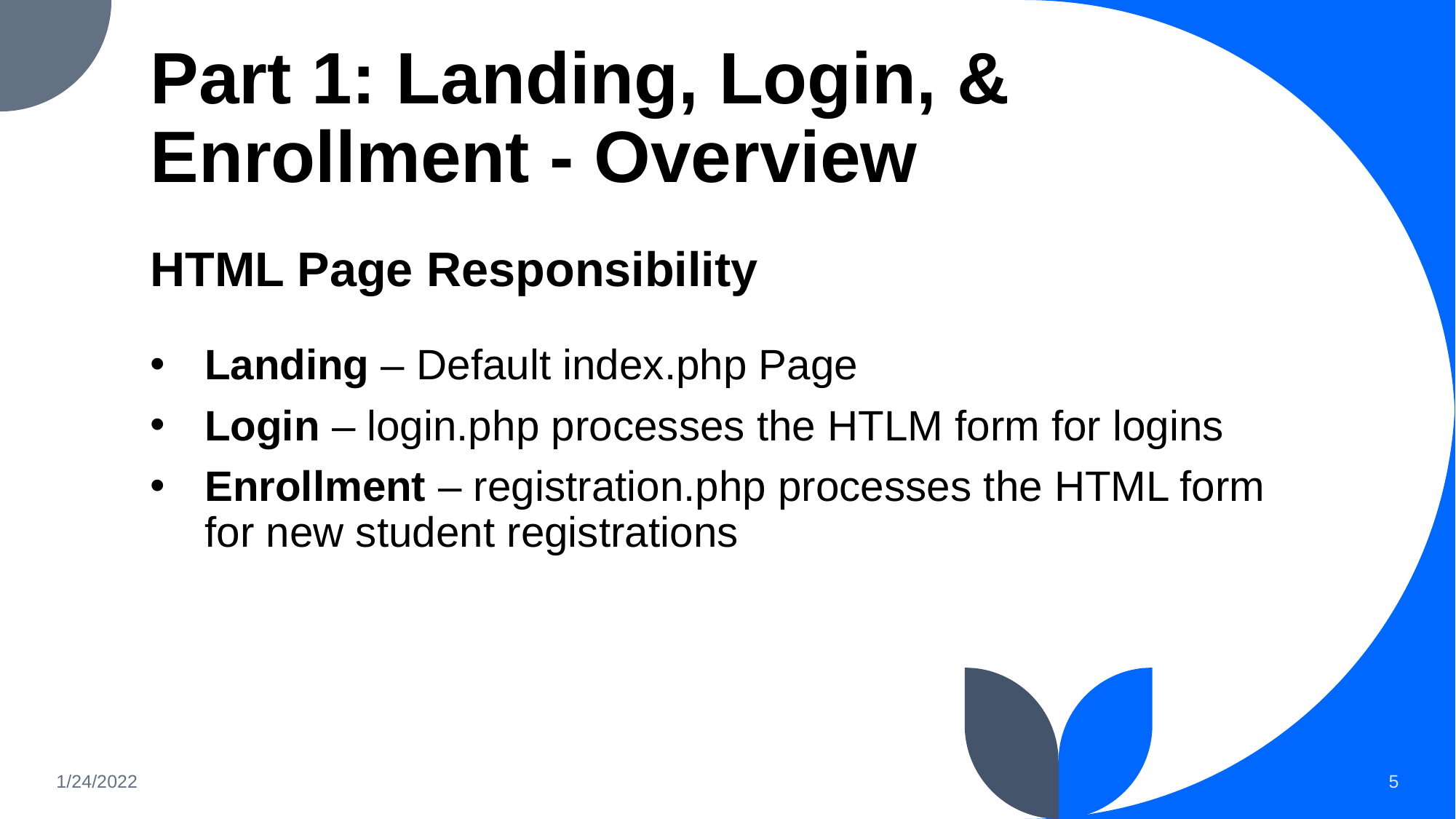

# Part 1: Landing, Login, & Enrollment - Overview
HTML Page Responsibility
Landing – Default index.php Page
Login – login.php processes the HTLM form for logins
Enrollment – registration.php processes the HTML form for new student registrations
1/24/2022
5